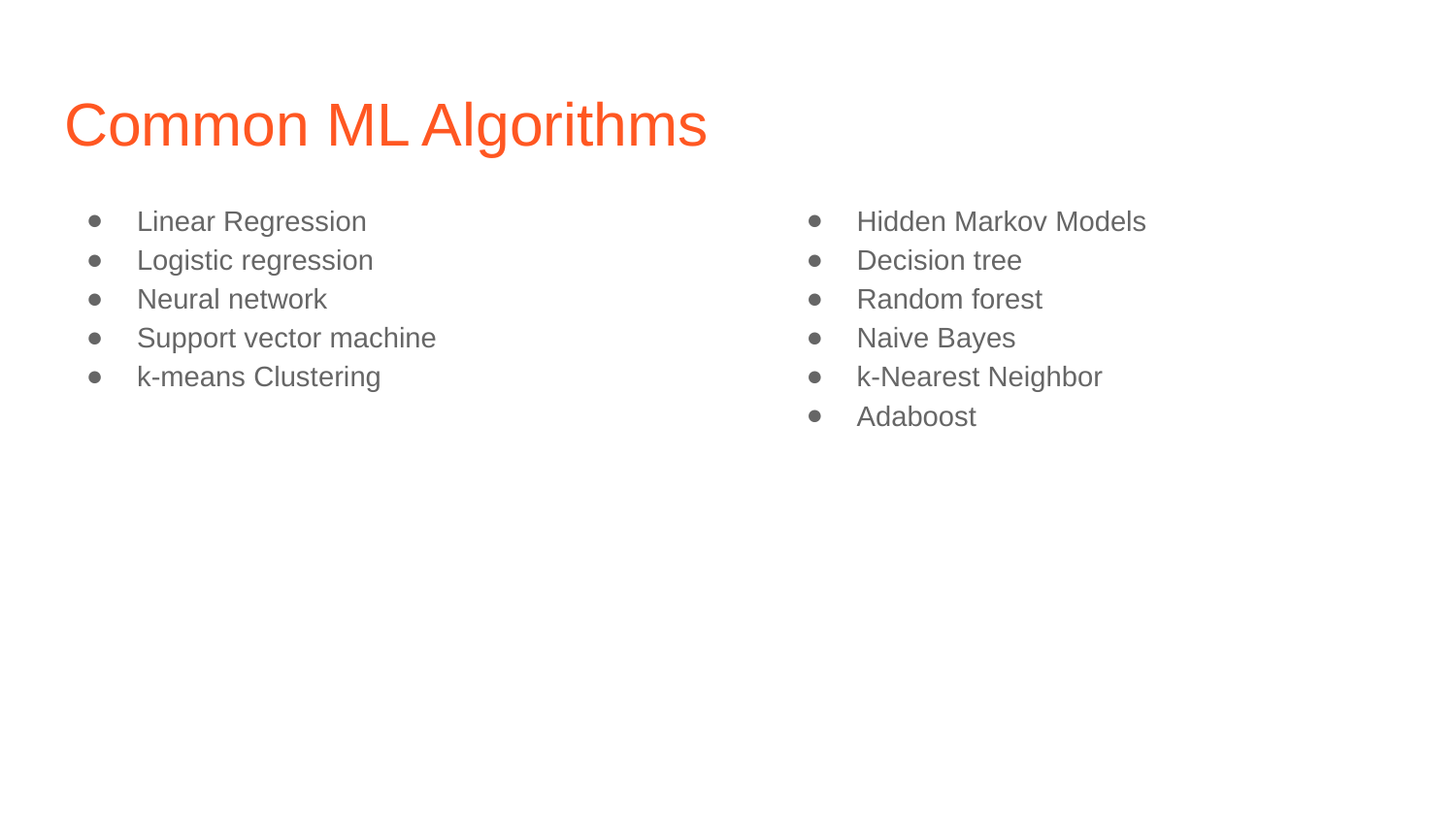

# Common ML Algorithms
Linear Regression
Logistic regression
Neural network
Support vector machine
k-means Clustering
Hidden Markov Models
Decision tree
Random forest
Naive Bayes
k-Nearest Neighbor
Adaboost